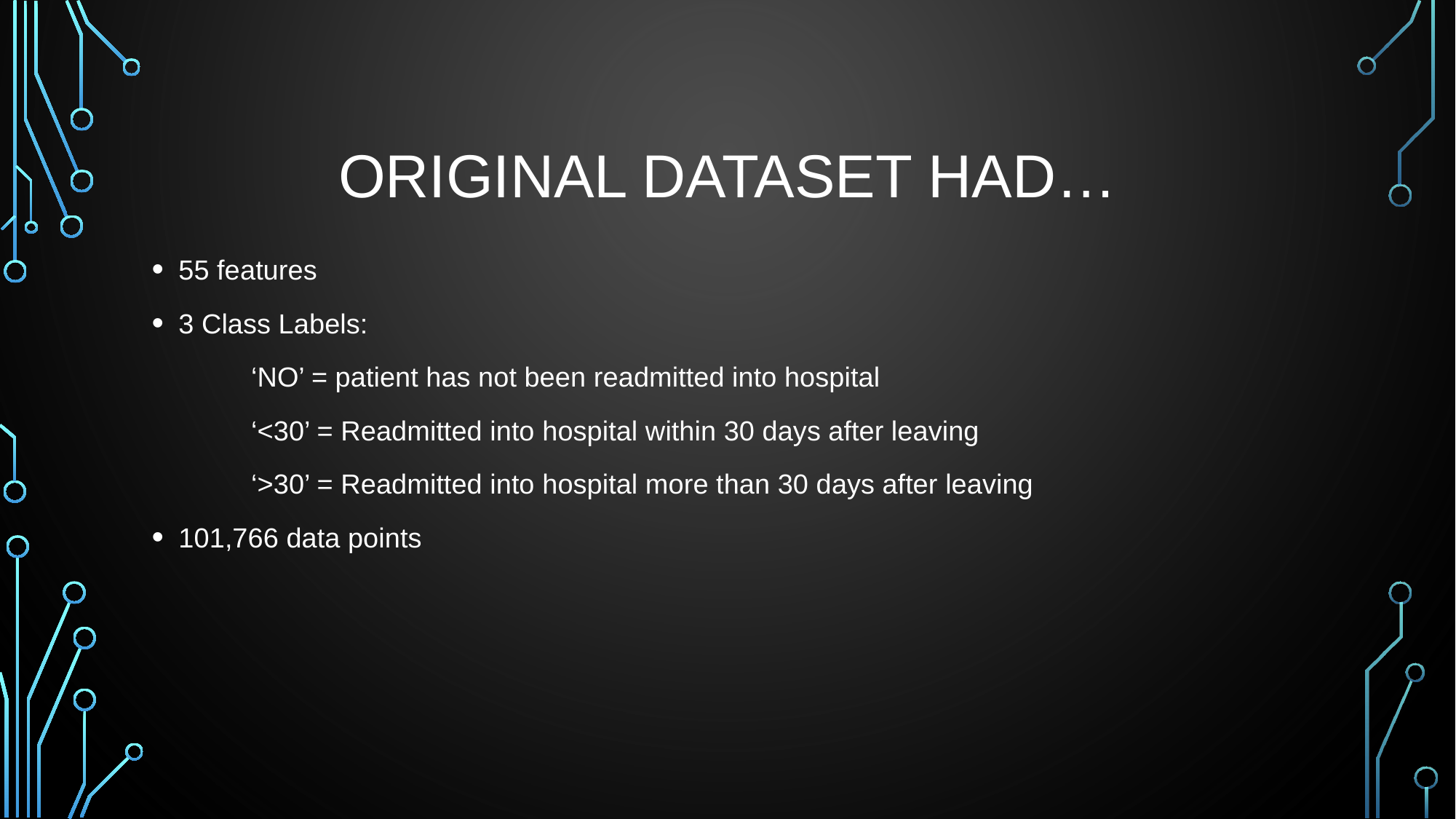

# Original Dataset had…
55 features
3 Class Labels:
	‘NO’ = patient has not been readmitted into hospital
	‘<30’ = Readmitted into hospital within 30 days after leaving
	‘>30’ = Readmitted into hospital more than 30 days after leaving
101,766 data points